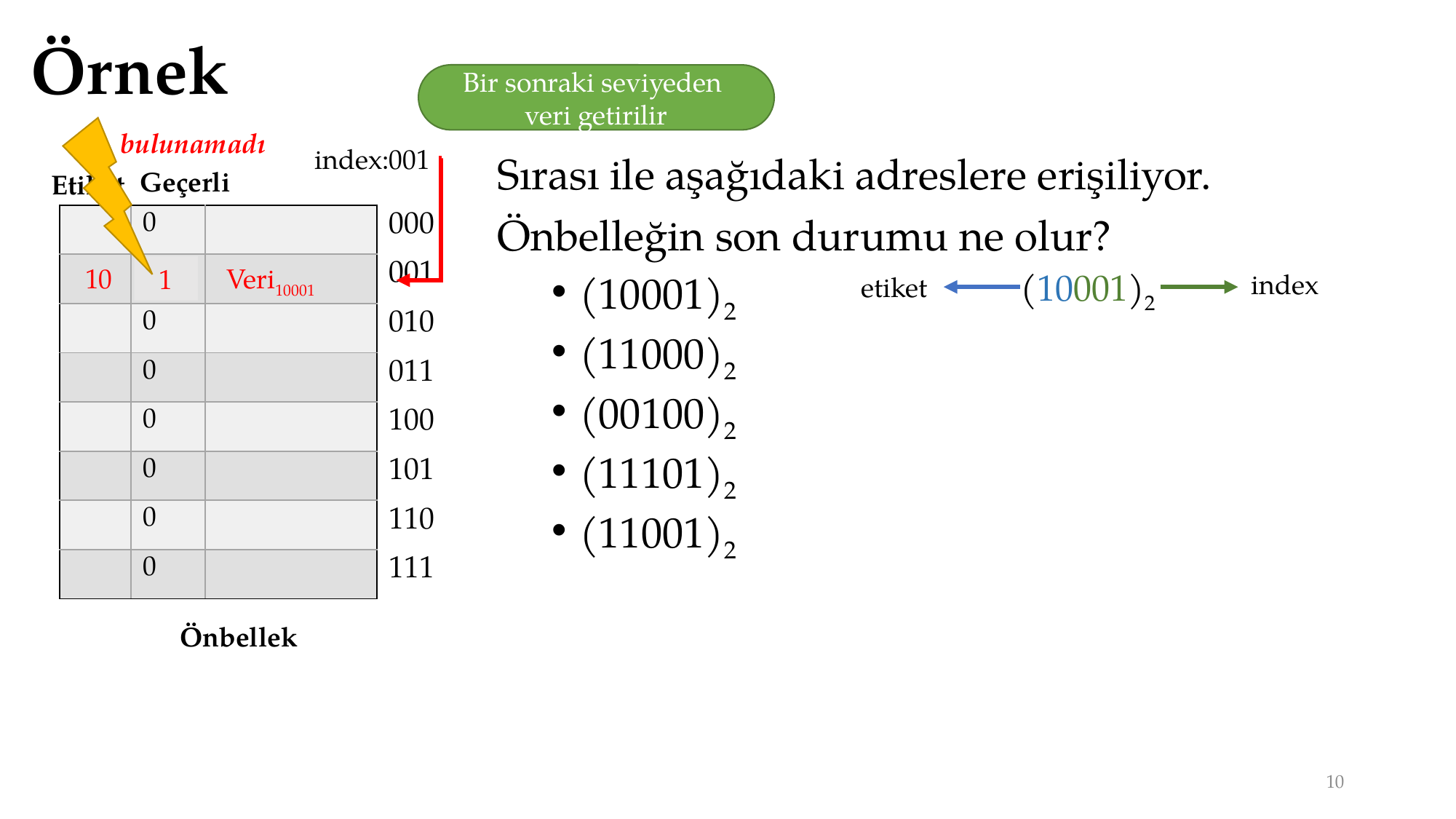

# Örnek
Bir sonraki seviyeden
veri getirilir

bulunamadı
index:001
Sırası ile aşağıdaki adreslere erişiliyor.
Önbelleğin son durumu ne olur?
(10001)2
(11000)2
(00100)2
(11101)2
(11001)2
Geçerli
Etiket
|  | 0 |  | 000 |
| --- | --- | --- | --- |
|  | 0 |  | 001 |
|  | 0 |  | 010 |
|  | 0 |  | 011 |
|  | 0 |  | 100 |
|  | 0 |  | 101 |
|  | 0 |  | 110 |
|  | 0 |  | 111 |
10
1
Veri10001
(10001)2

index
etiket
Önbellek
10